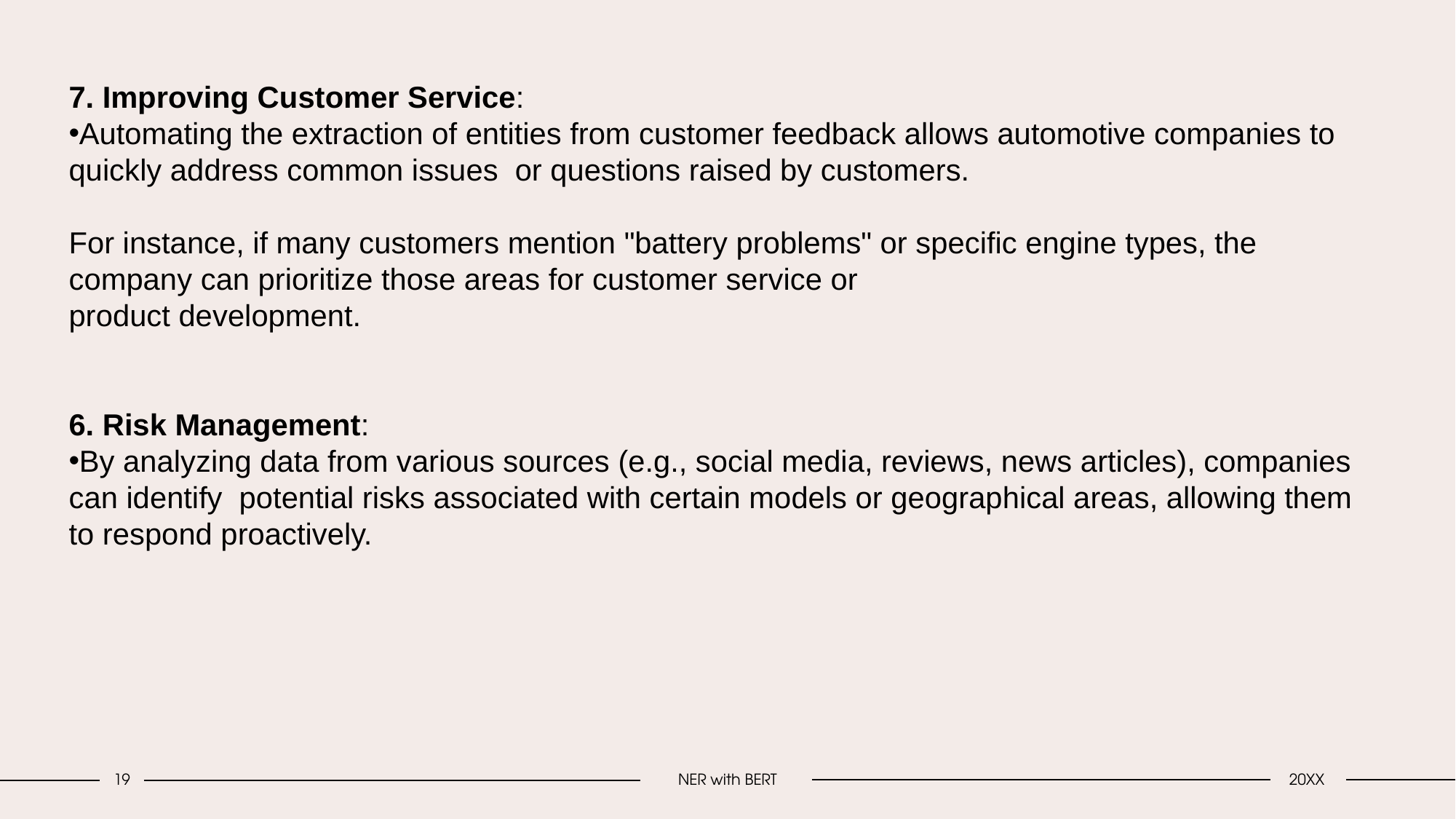

#
7. Improving Customer Service:
Automating the extraction of entities from customer feedback allows automotive companies to quickly address common issues  or questions raised by customers.

For instance, if many customers mention "battery problems" or specific engine types, the company can prioritize those areas for customer service or
product development.

6. Risk Management:
By analyzing data from various sources (e.g., social media, reviews, news articles), companies can identify  potential risks associated with certain models or geographical areas, allowing them to respond proactively.

19
NER with BERT
20XX